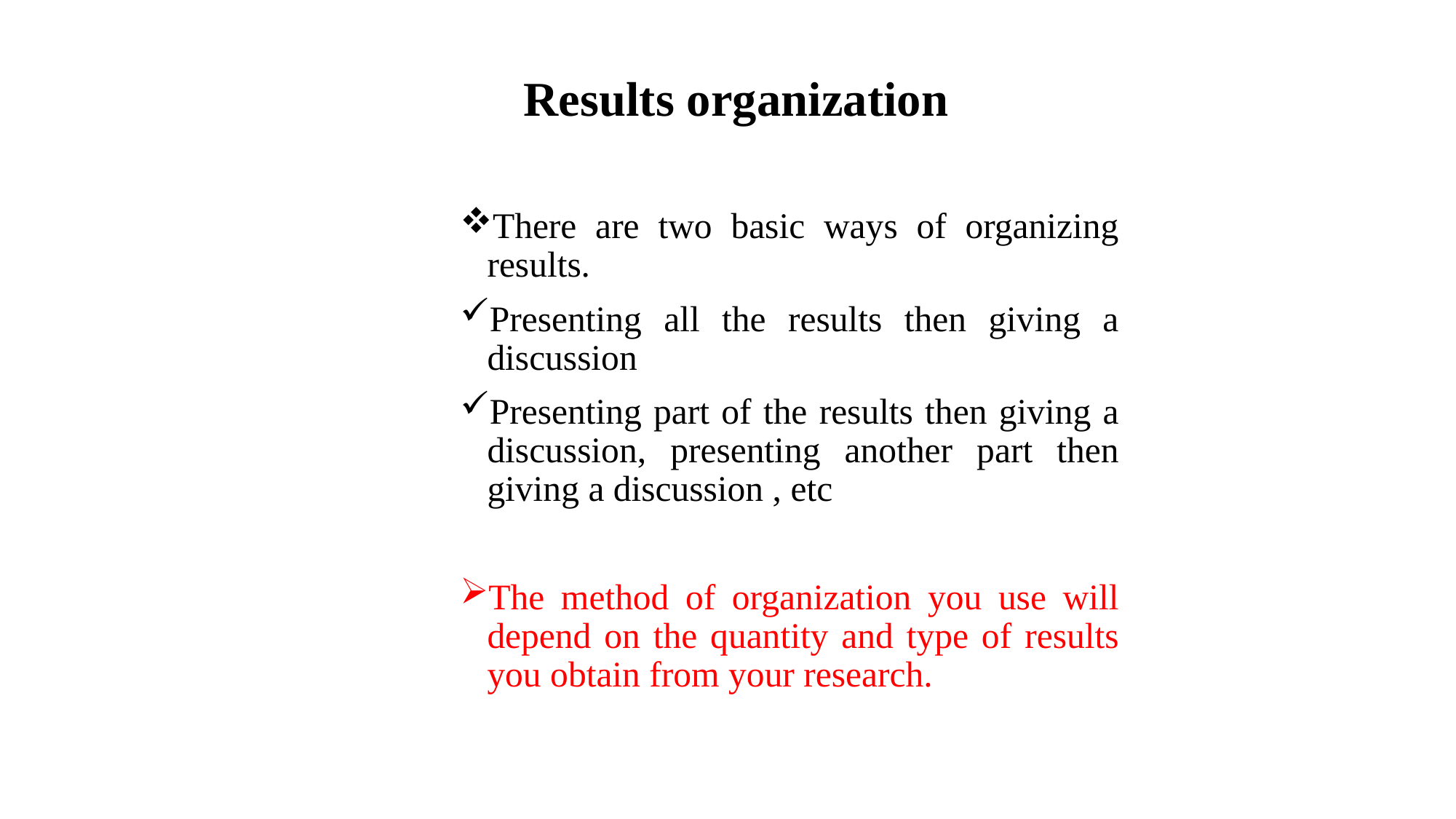

# Results organization
There are two basic ways of organizing results.
Presenting all the results then giving a discussion
Presenting part of the results then giving a discussion, presenting another part then giving a discussion , etc

The method of organization you use will depend on the quantity and type of results you obtain from your research.